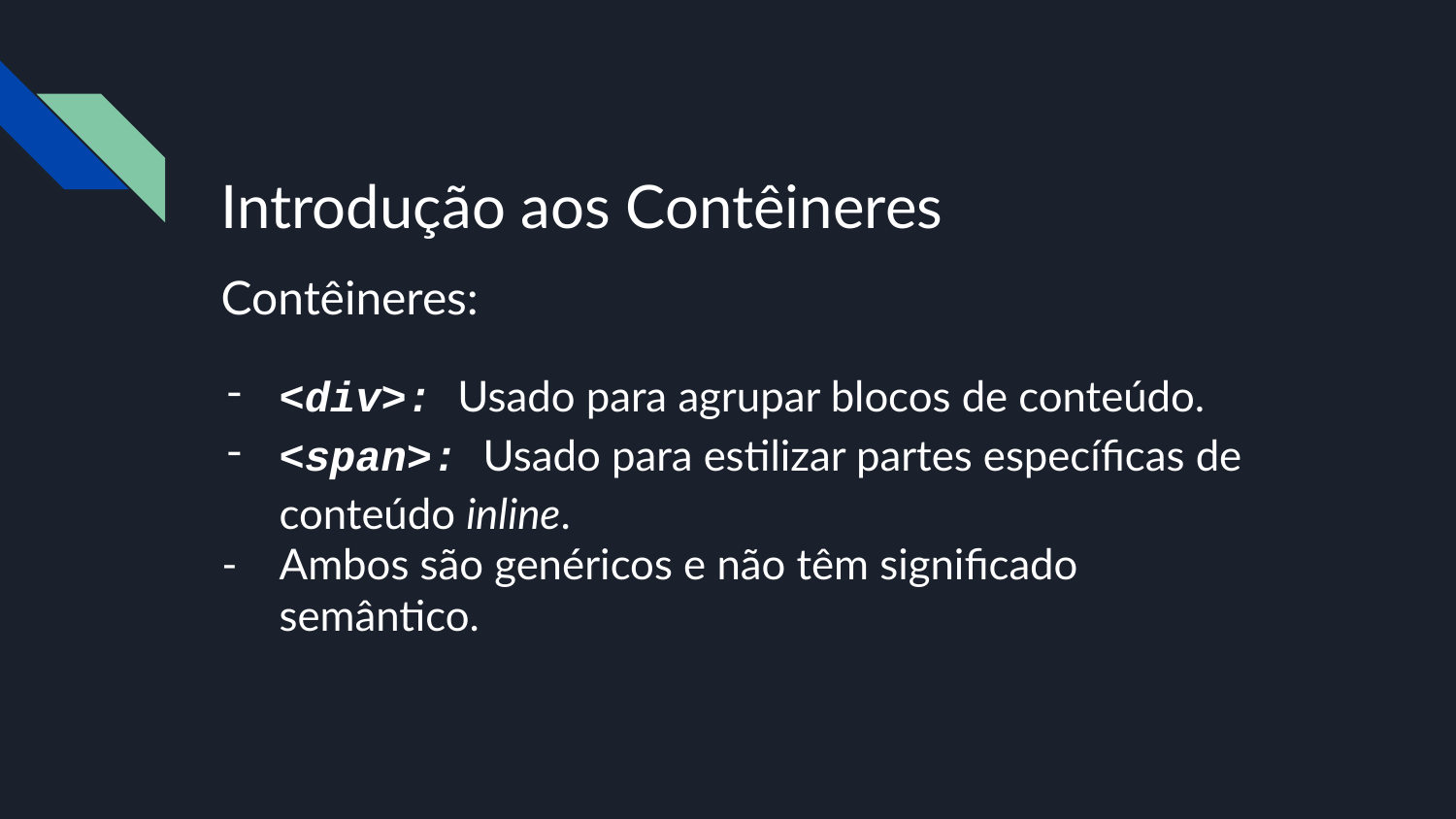

Introdução aos Contêineres
Contêineres:
<div>: Usado para agrupar blocos de conteúdo.
<span>: Usado para estilizar partes específicas de conteúdo inline.
Ambos são genéricos e não têm significado semântico.